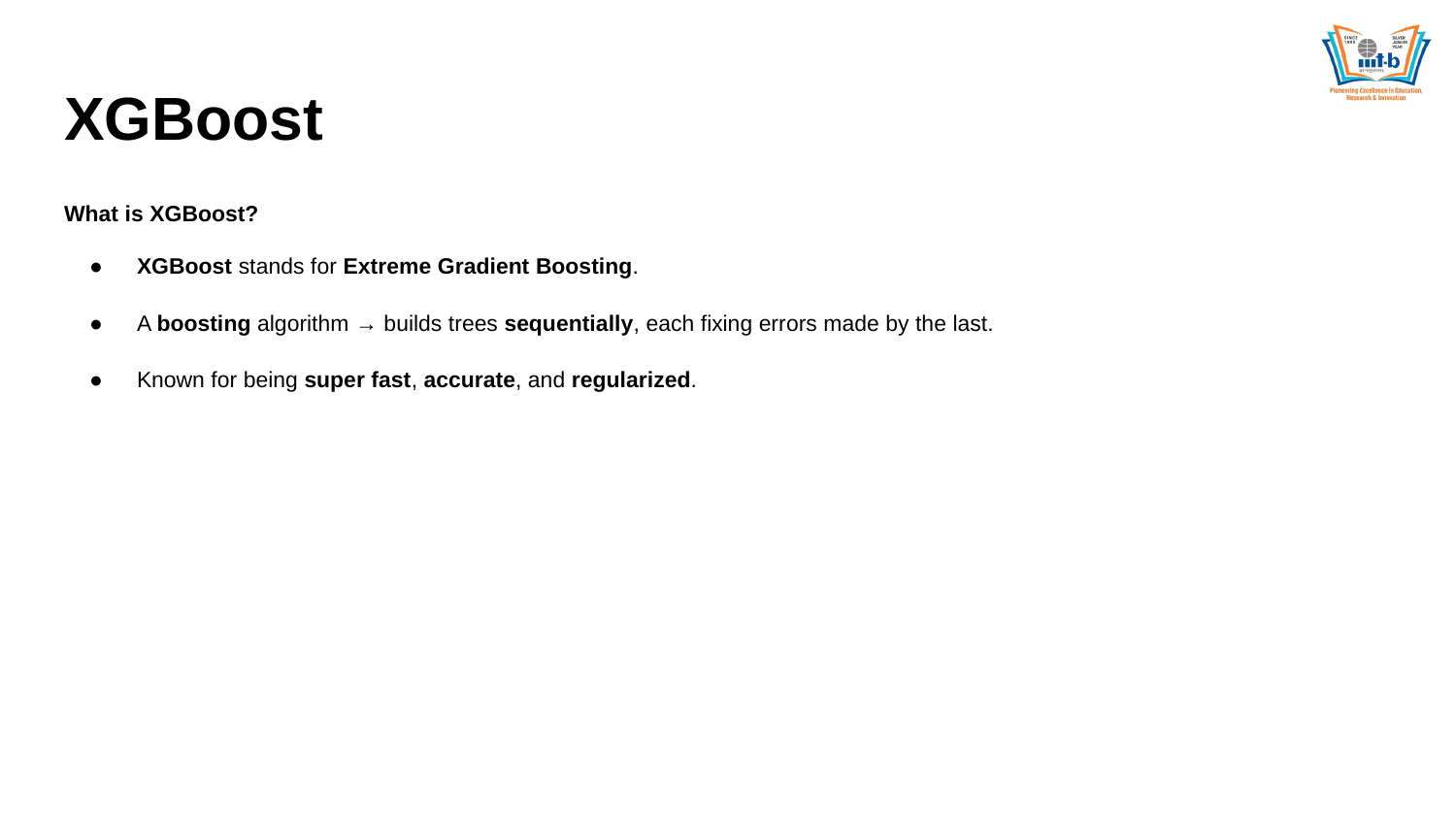

# XGBoost
What is XGBoost?
XGBoost stands for Extreme Gradient Boosting.
A boosting algorithm → builds trees sequentially, each fixing errors made by the last.
Known for being super fast, accurate, and regularized.